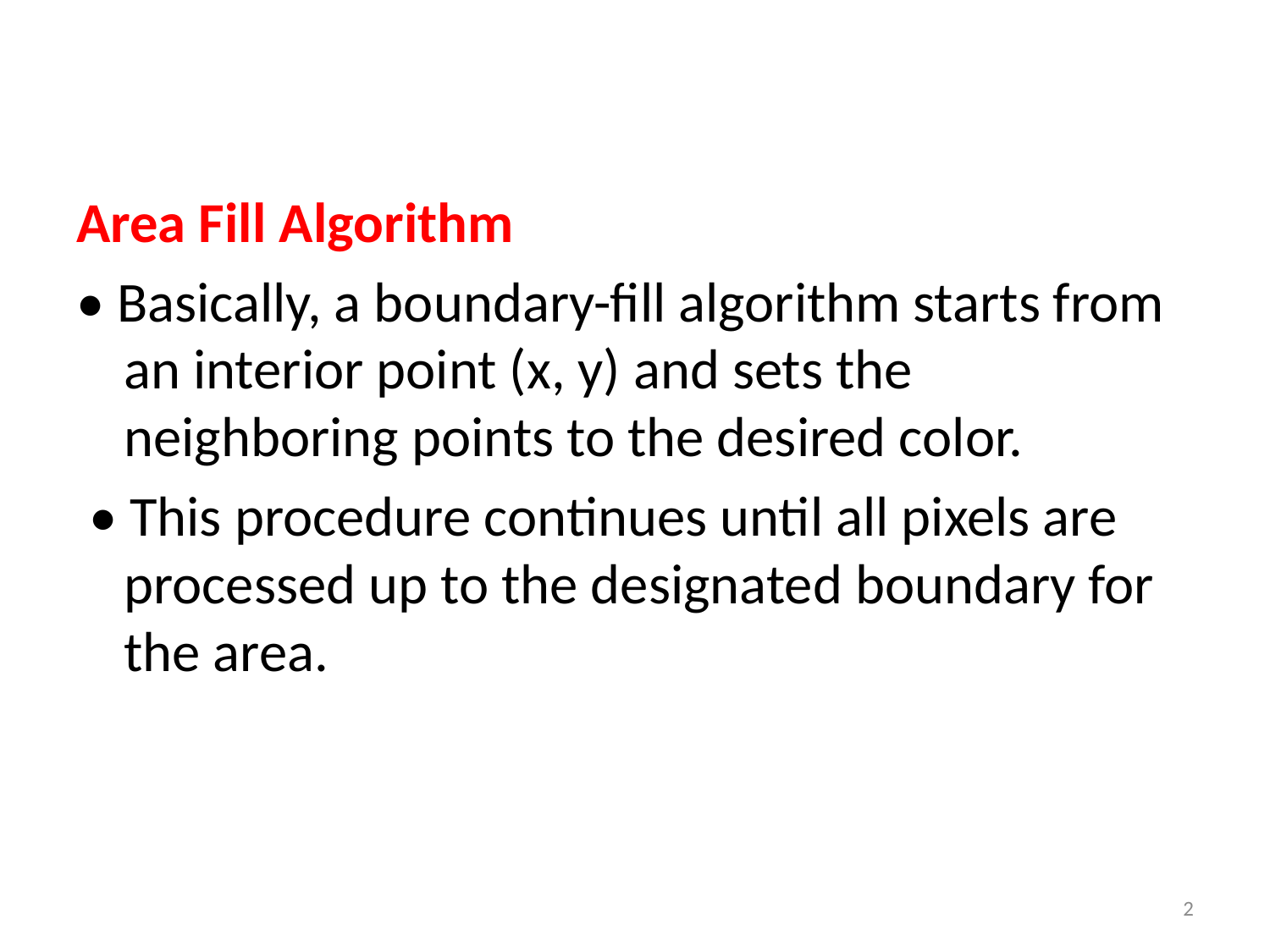

#
Area Fill Algorithm
• Basically, a boundary-fill algorithm starts from an interior point (x, y) and sets the neighboring points to the desired color.
 • This procedure continues until all pixels are processed up to the designated boundary for the area.
2